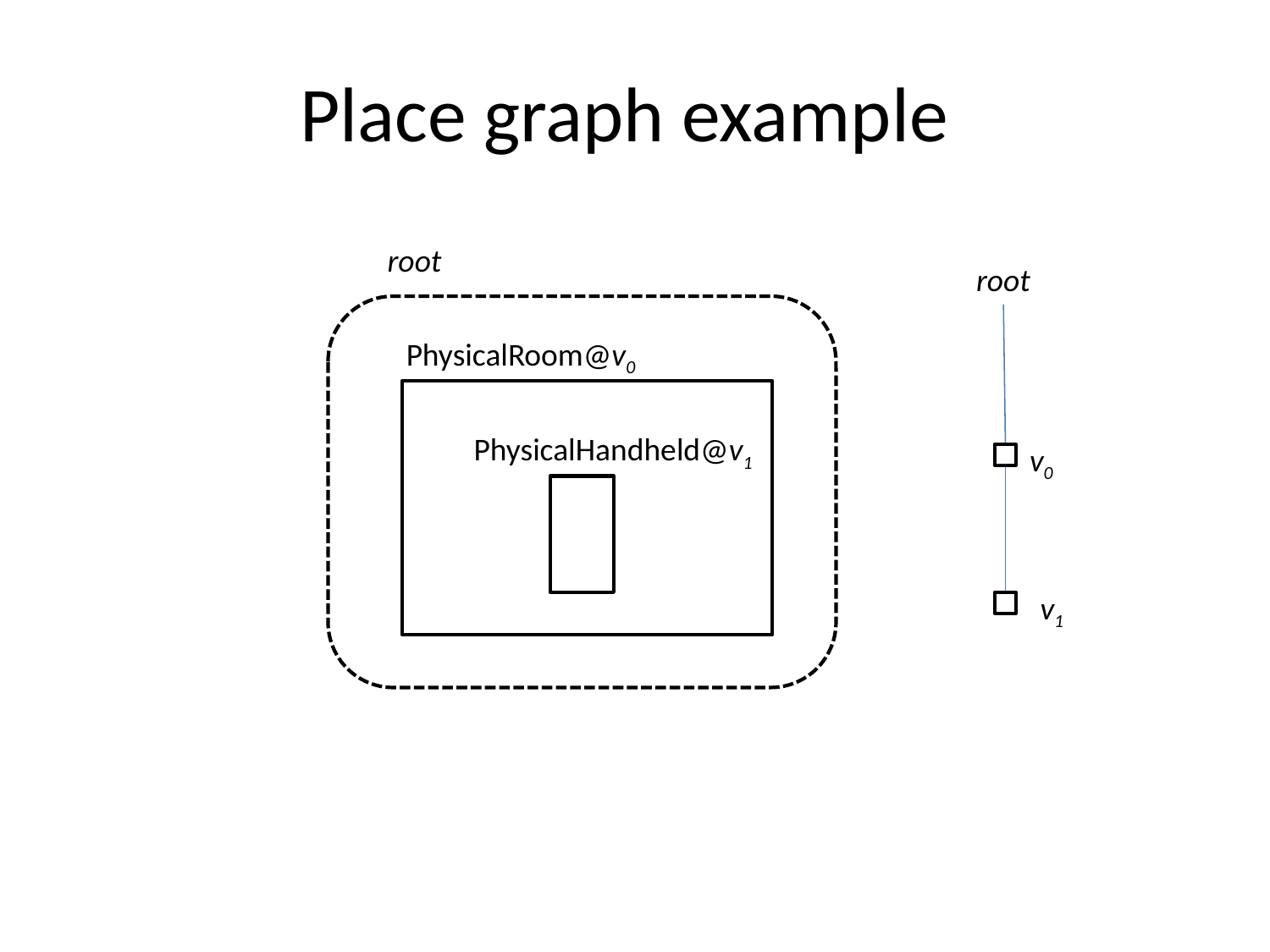

# Place graph example
root
root

PhysicalRoom@v0

PhysicalHandheld@v1
v0

v1